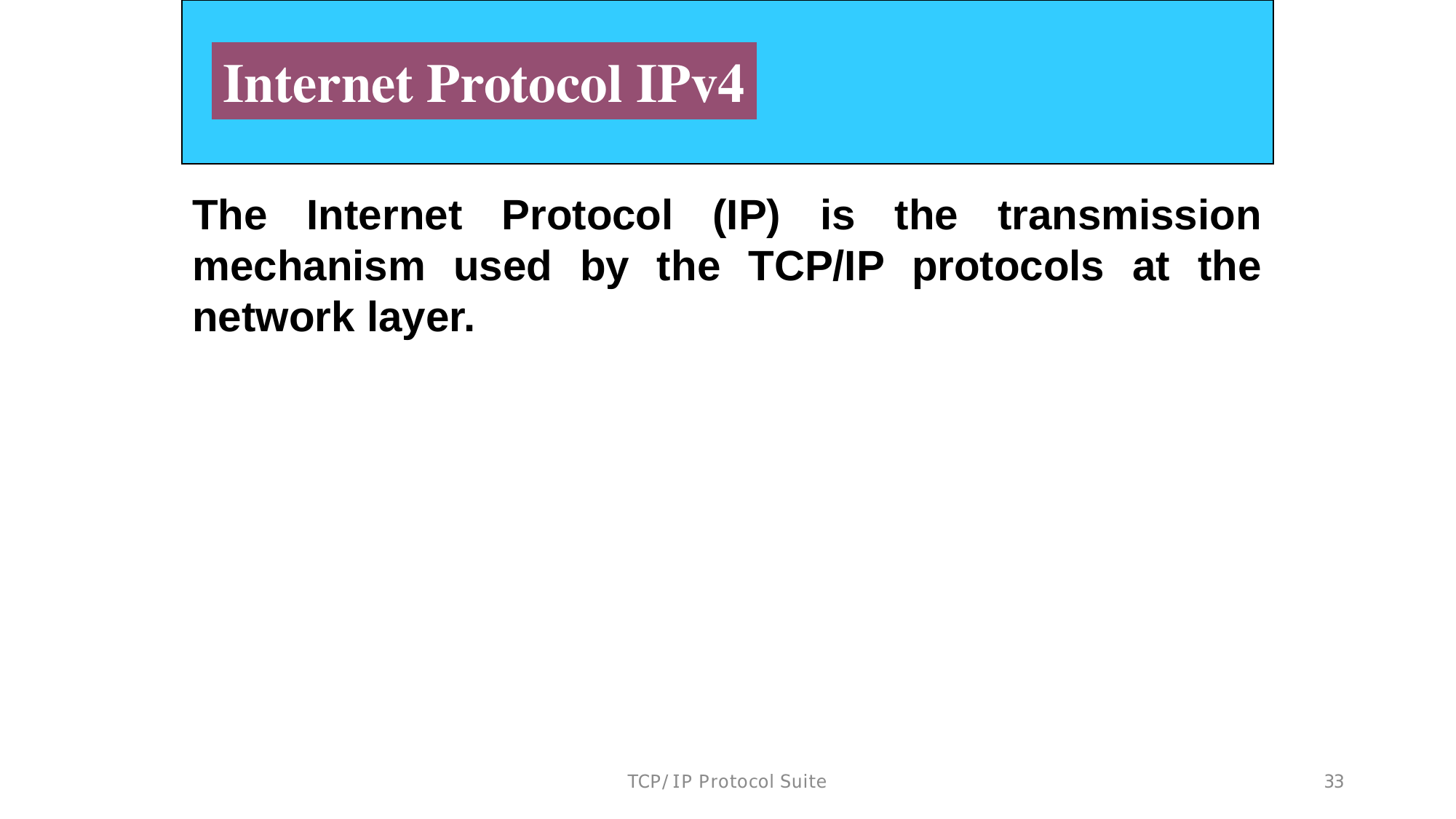

Internet Protocol IPv4
The Internet Protocol (IP) is the transmission mechanism used by the TCP/IP protocols at the network layer.
TCP/IP Protocol Suite
33